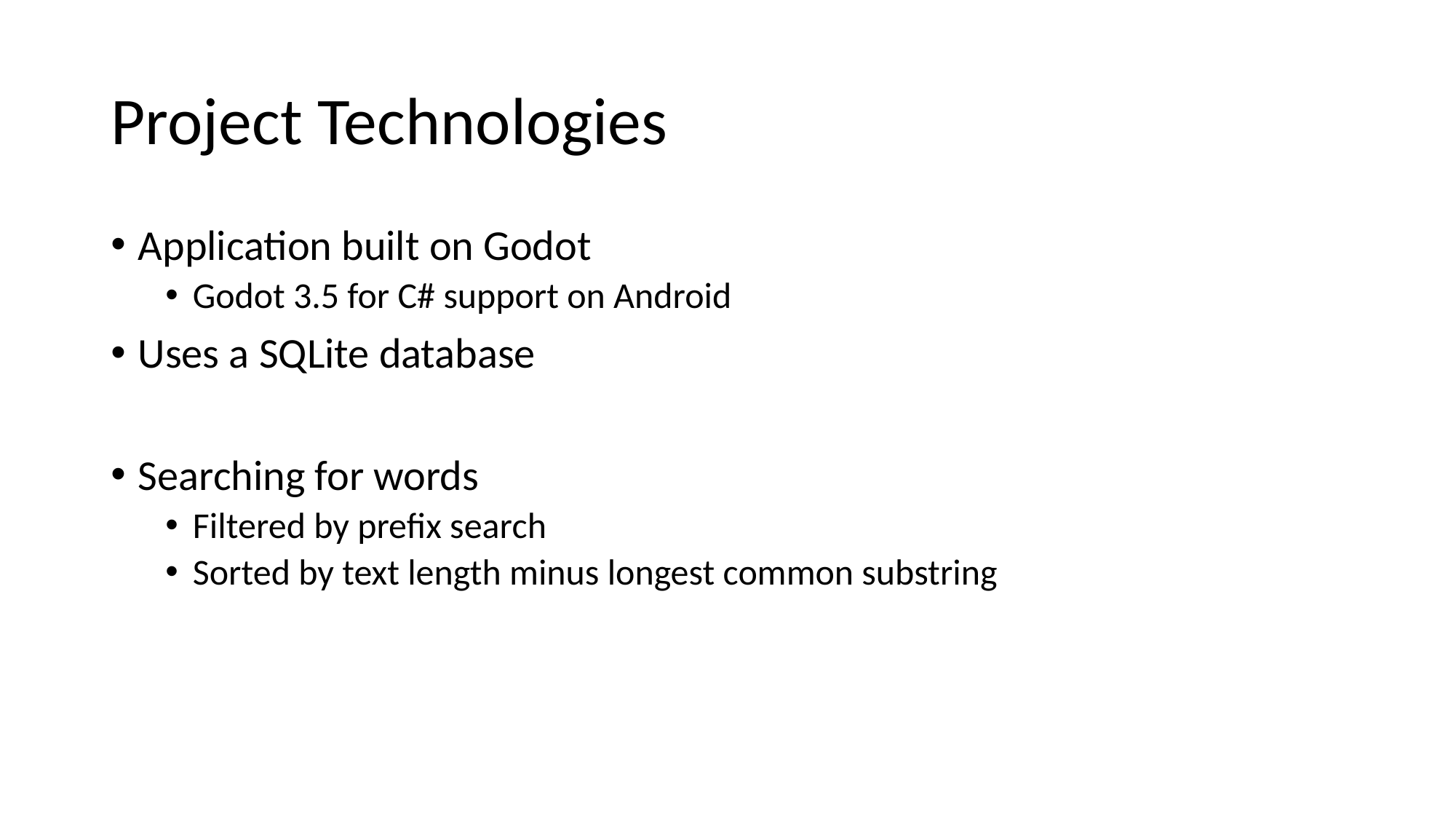

# Project Technologies
Application built on Godot
Godot 3.5 for C# support on Android
Uses a SQLite database

Searching for words
Filtered by prefix search
Sorted by text length minus longest common substring